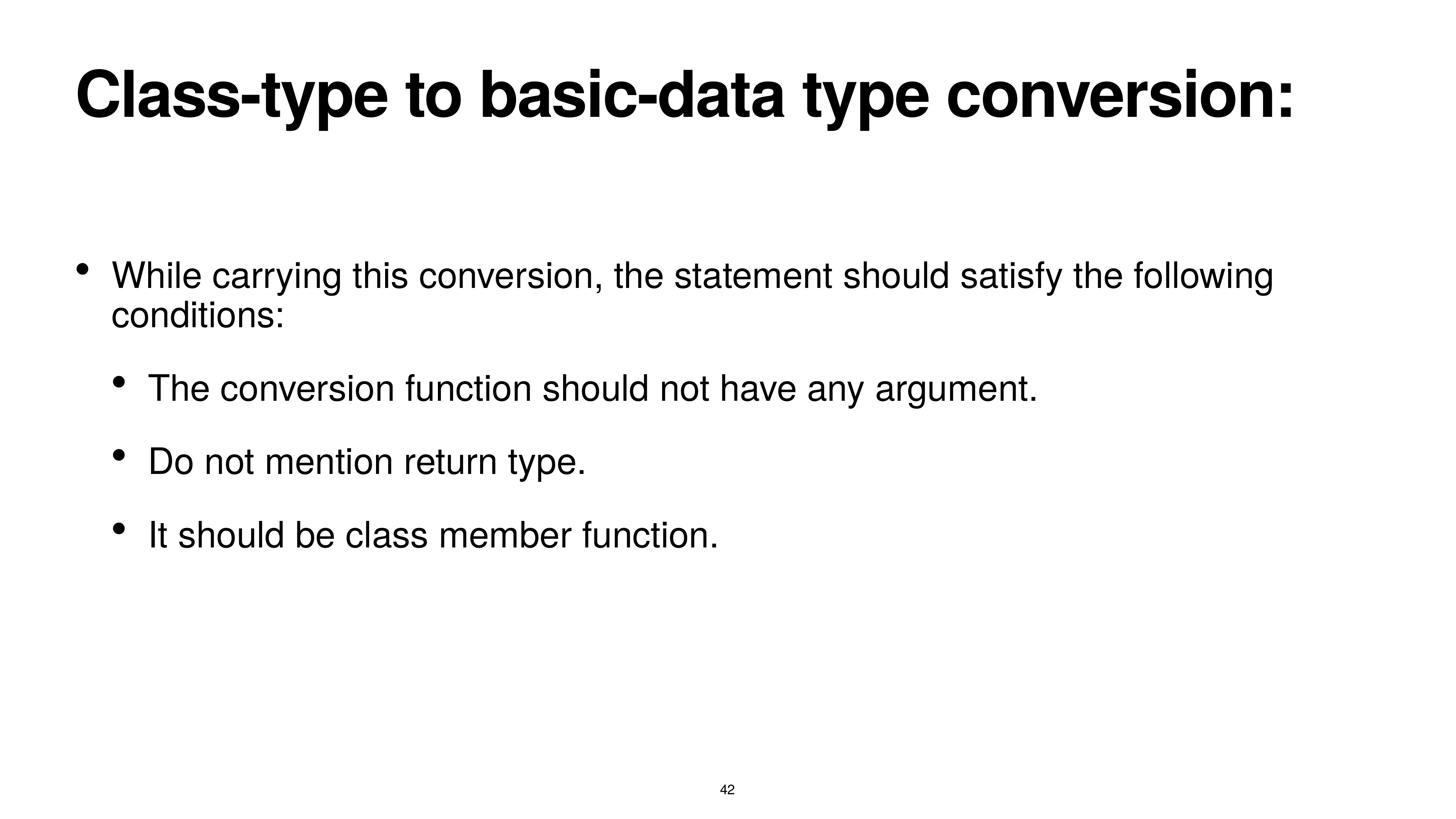

# Class-type to basic-data type conversion:

While carrying this conversion, the statement should satisfy the following conditions:
The conversion function should not have any argument.
Do not mention return type.
It should be class member function.
42